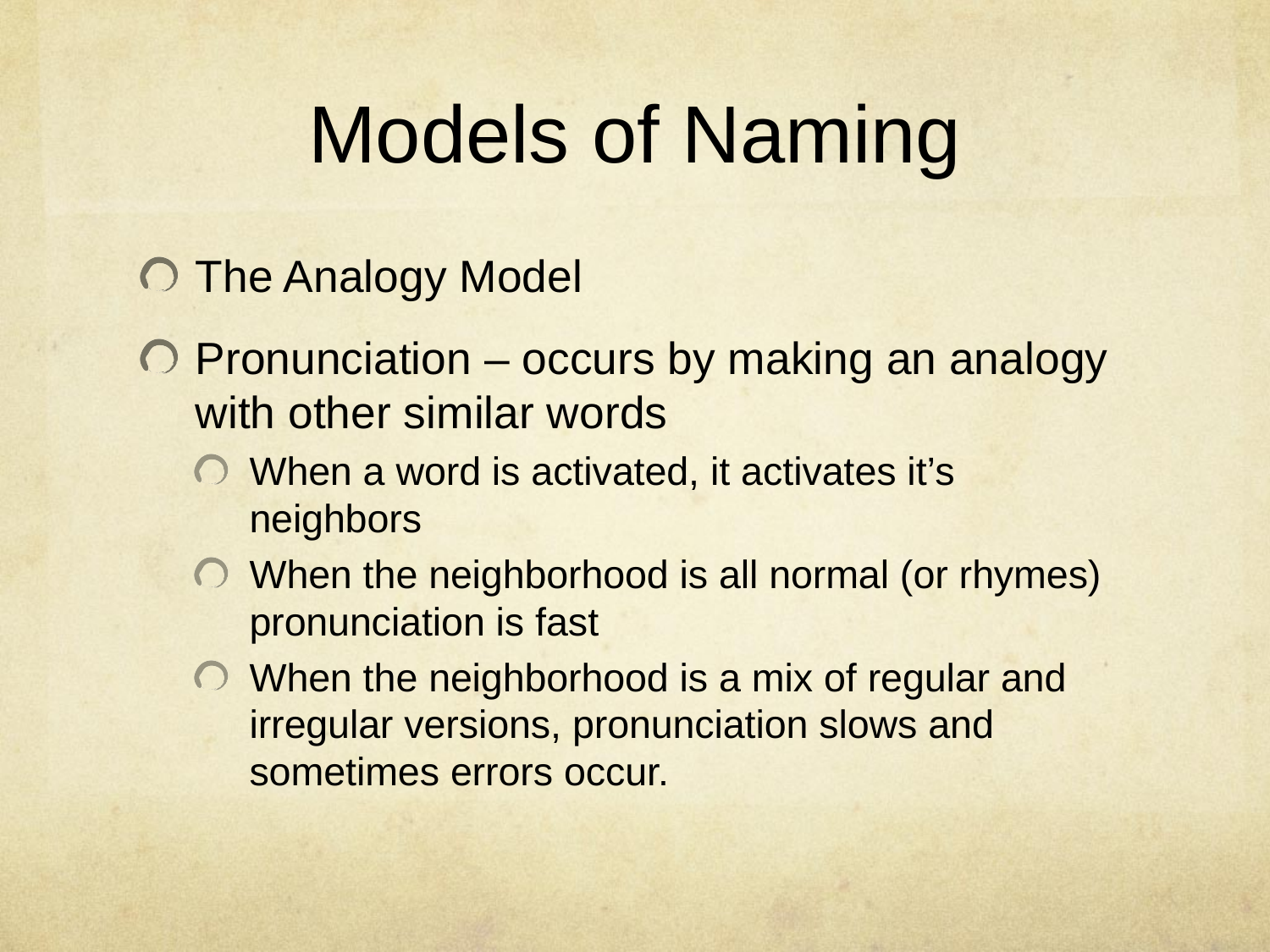

# Models of Naming
The Analogy Model
Pronunciation – occurs by making an analogy with other similar words
When a word is activated, it activates it’s neighbors
When the neighborhood is all normal (or rhymes) pronunciation is fast
When the neighborhood is a mix of regular and irregular versions, pronunciation slows and sometimes errors occur.